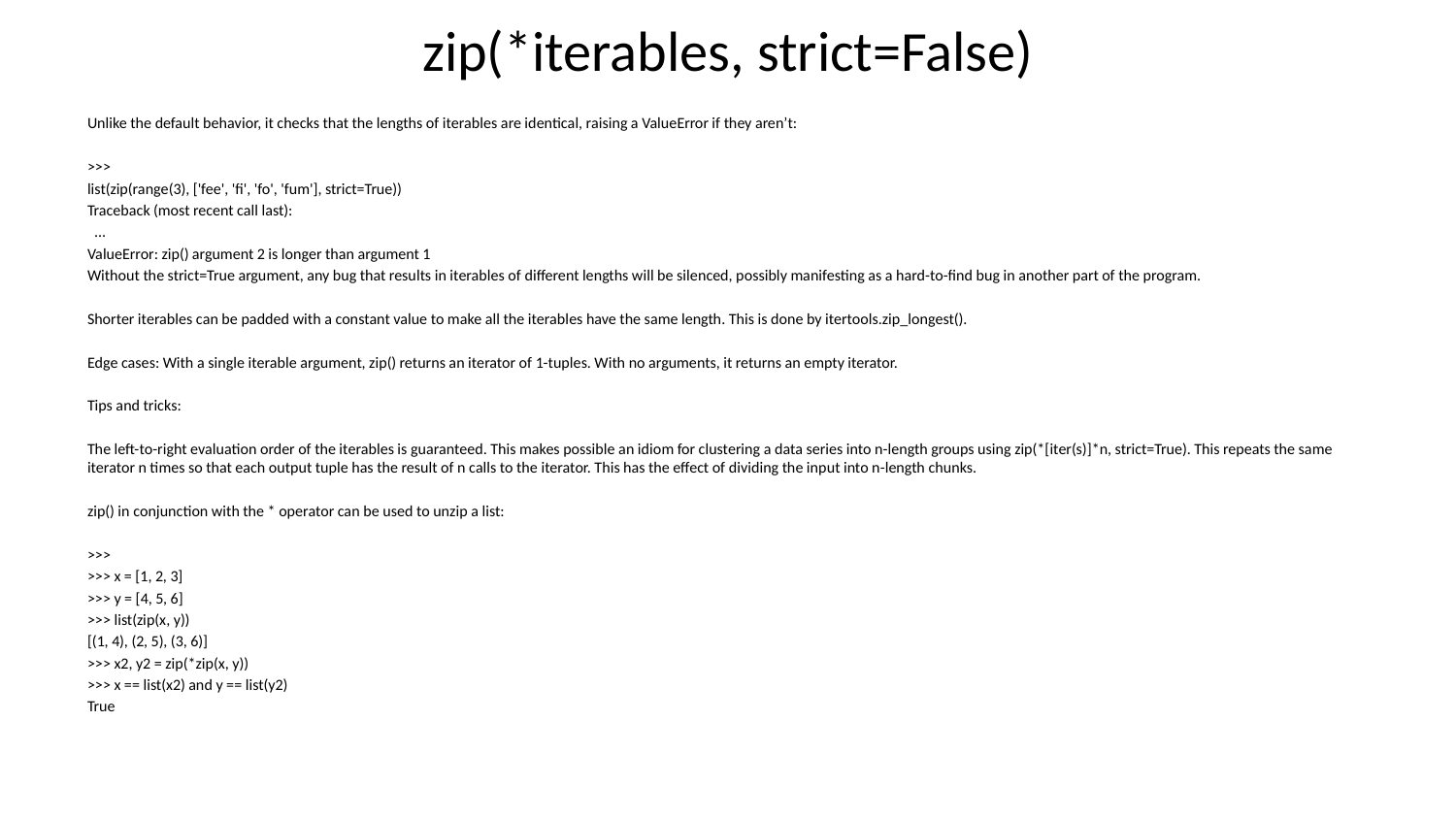

# zip(*iterables, strict=False)
Unlike the default behavior, it checks that the lengths of iterables are identical, raising a ValueError if they aren’t:

>>>
list(zip(range(3), ['fee', 'fi', 'fo', 'fum'], strict=True))
Traceback (most recent call last):
  ...
ValueError: zip() argument 2 is longer than argument 1
Without the strict=True argument, any bug that results in iterables of different lengths will be silenced, possibly manifesting as a hard-to-find bug in another part of the program.

Shorter iterables can be padded with a constant value to make all the iterables have the same length. This is done by itertools.zip_longest().

Edge cases: With a single iterable argument, zip() returns an iterator of 1-tuples. With no arguments, it returns an empty iterator.

Tips and tricks:

The left-to-right evaluation order of the iterables is guaranteed. This makes possible an idiom for clustering a data series into n-length groups using zip(*[iter(s)]*n, strict=True). This repeats the same iterator n times so that each output tuple has the result of n calls to the iterator. This has the effect of dividing the input into n-length chunks.

zip() in conjunction with the * operator can be used to unzip a list:

>>>
>>> x = [1, 2, 3]
>>> y = [4, 5, 6]
>>> list(zip(x, y))
[(1, 4), (2, 5), (3, 6)]
>>> x2, y2 = zip(*zip(x, y))
>>> x == list(x2) and y == list(y2)
True